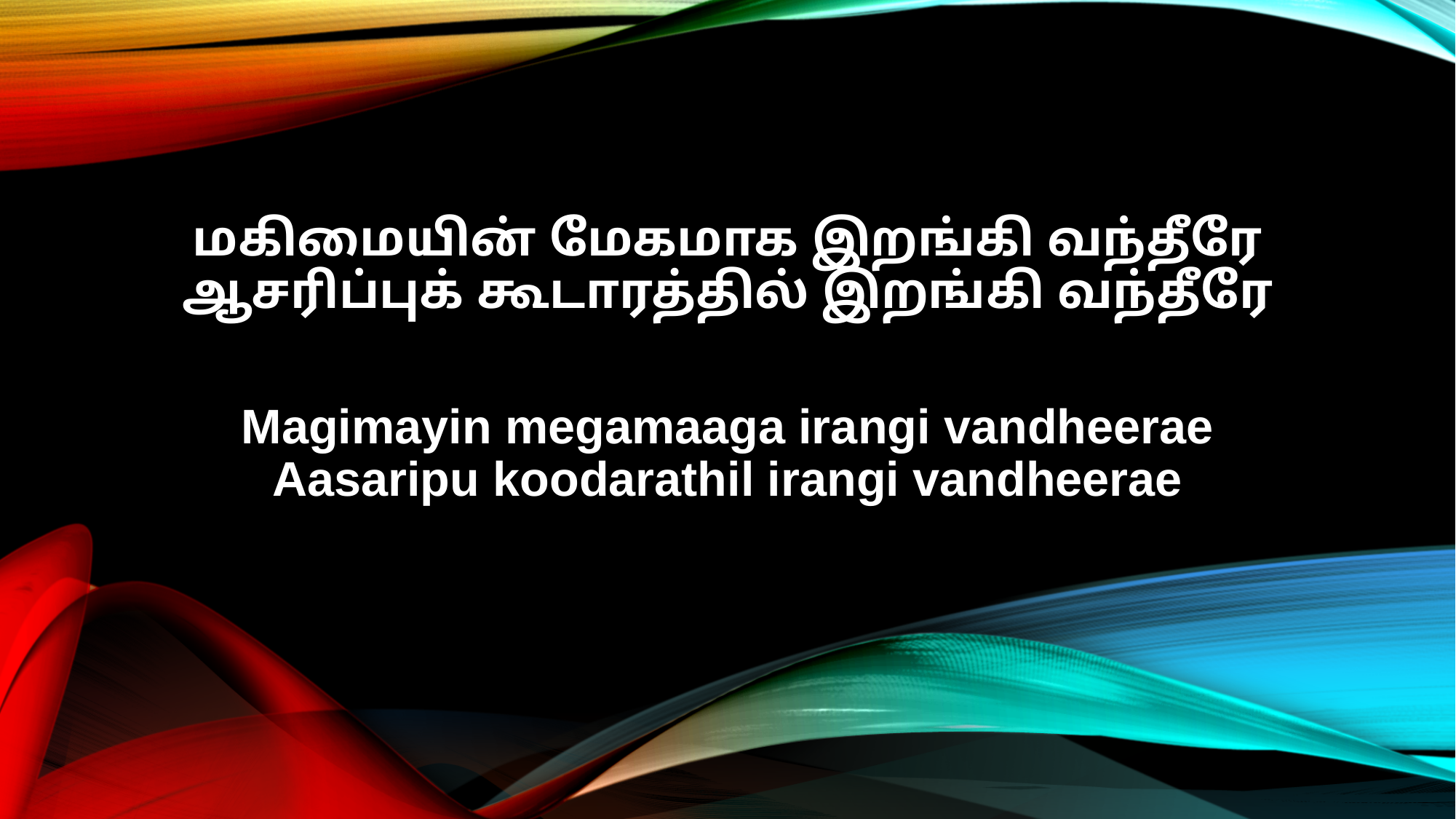

மகிமையின் மேகமாக இறங்கி வந்தீரே
ஆசரிப்புக் கூடாரத்தில் இறங்கி வந்தீரே

Magimayin megamaaga irangi vandheerae
Aasaripu koodarathil irangi vandheerae